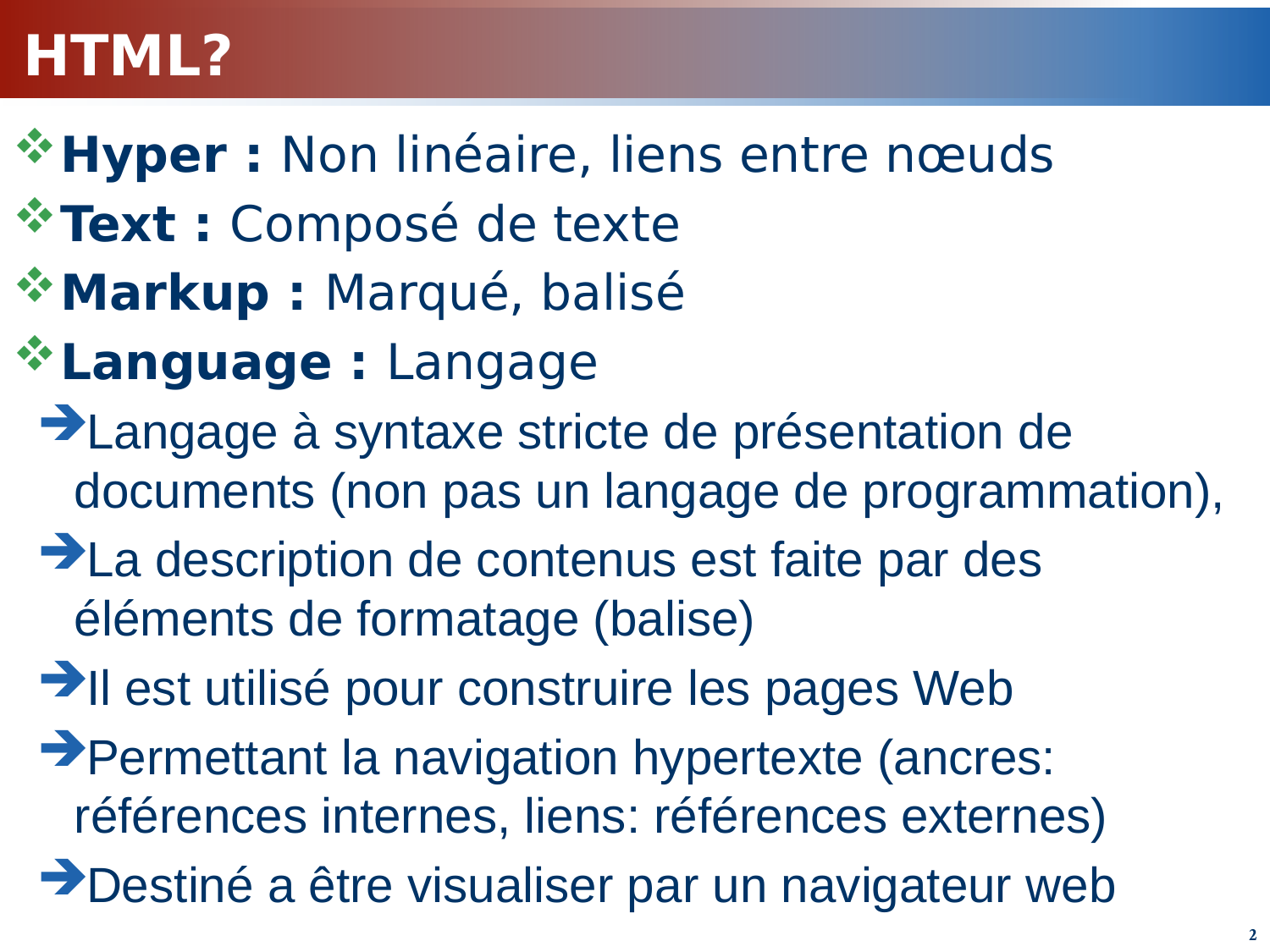

# HTML?
Hyper : Non linéaire, liens entre nœuds
Text : Composé de texte
Markup : Marqué, balisé
Language : Langage
Langage à syntaxe stricte de présentation de documents (non pas un langage de programmation),
La description de contenus est faite par des éléments de formatage (balise)
Il est utilisé pour construire les pages Web
Permettant la navigation hypertexte (ancres: références internes, liens: références externes)
Destiné a être visualiser par un navigateur web

2